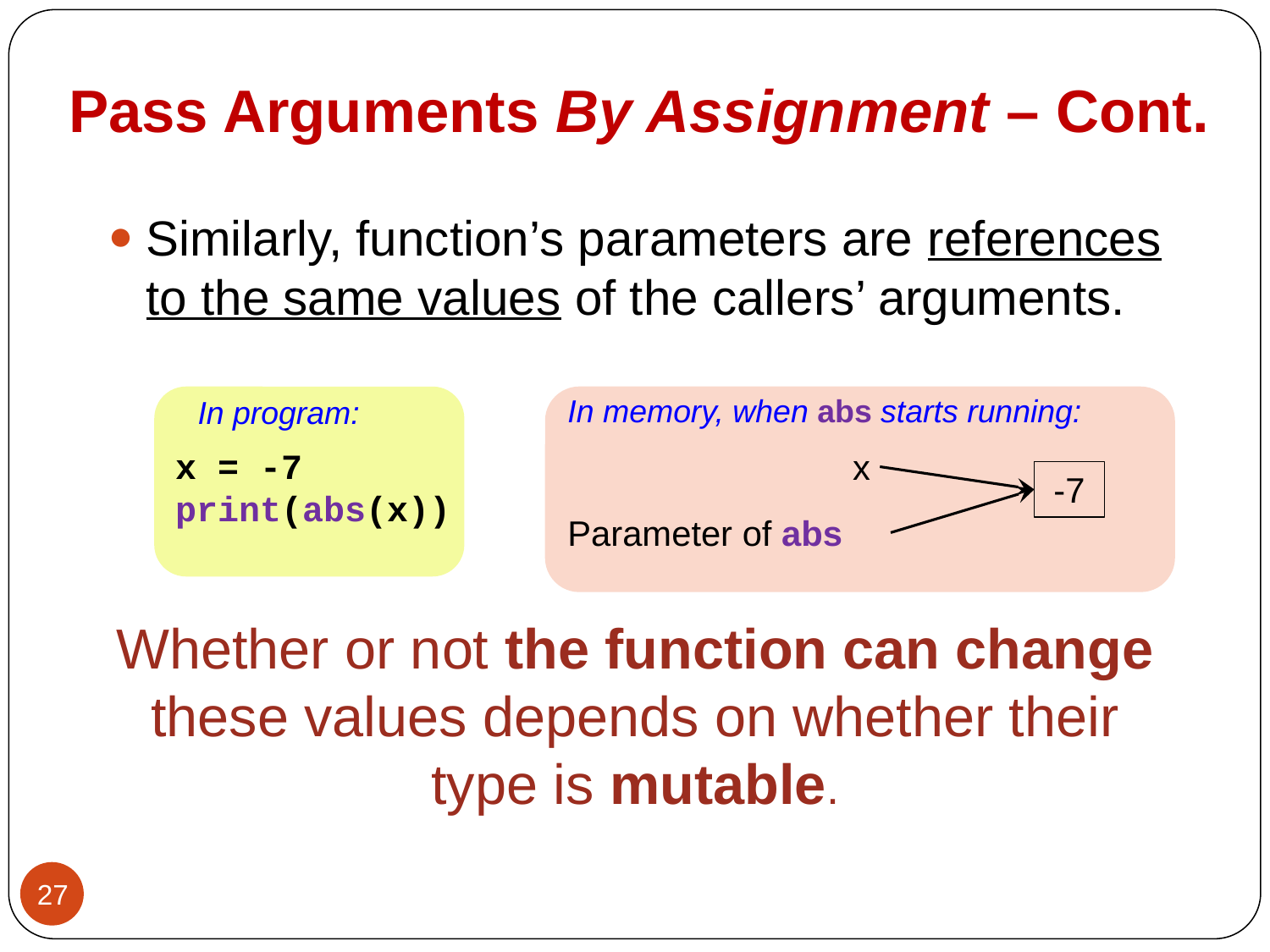

# Pass Arguments By Assignment – Cont.
Similarly, function’s parameters are references to the same values of the callers’ arguments.

Whether or not the function can change these values depends on whether their type is mutable.
In memory, when abs starts running:
In program:

x = -7
print(abs(x))
x
-7
Parameter of abs